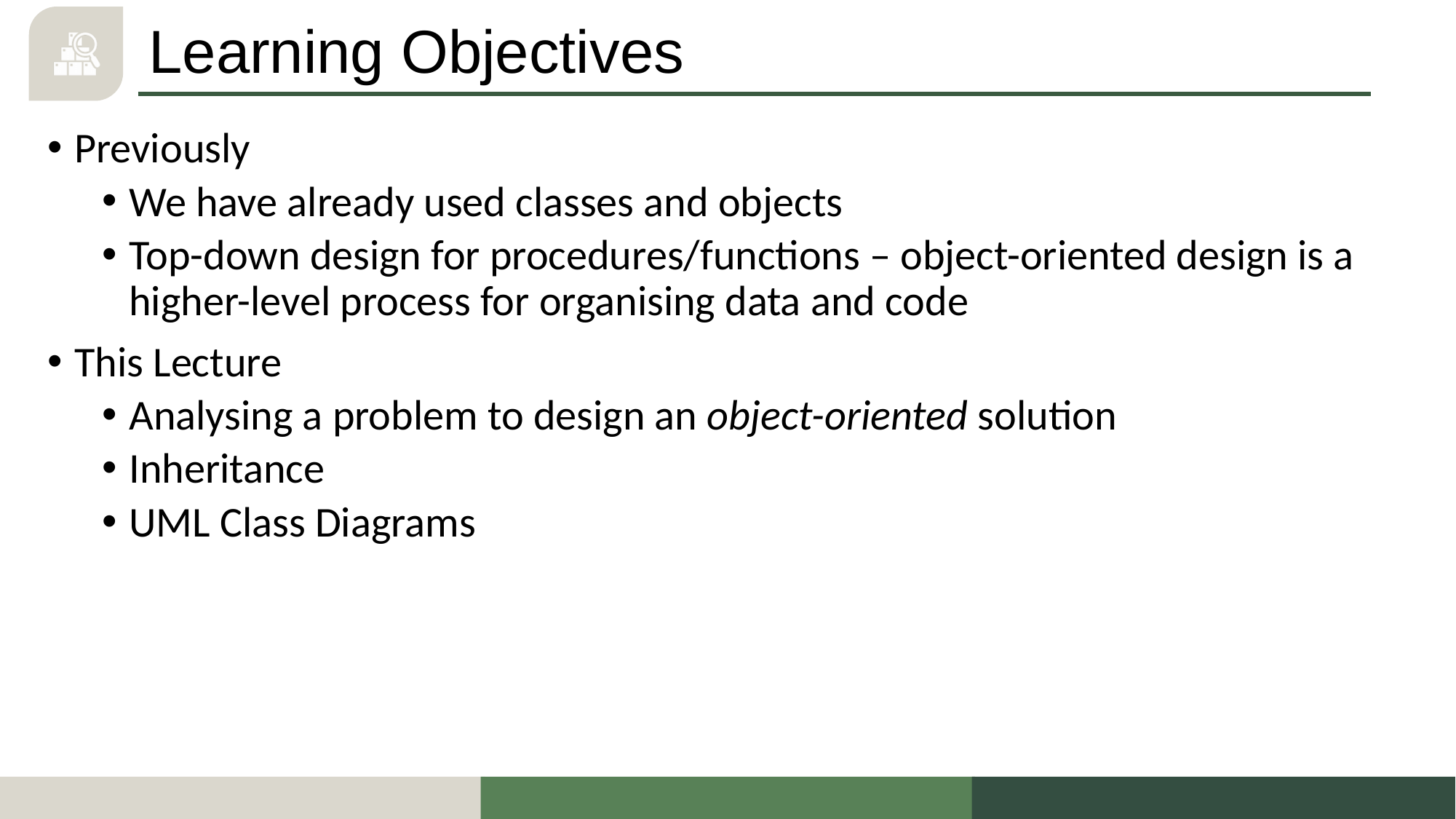

# Learning Objectives
Previously
We have already used classes and objects
Top-down design for procedures/functions – object-oriented design is a higher-level process for organising data and code
This Lecture
Analysing a problem to design an object-oriented solution
Inheritance
UML Class Diagrams